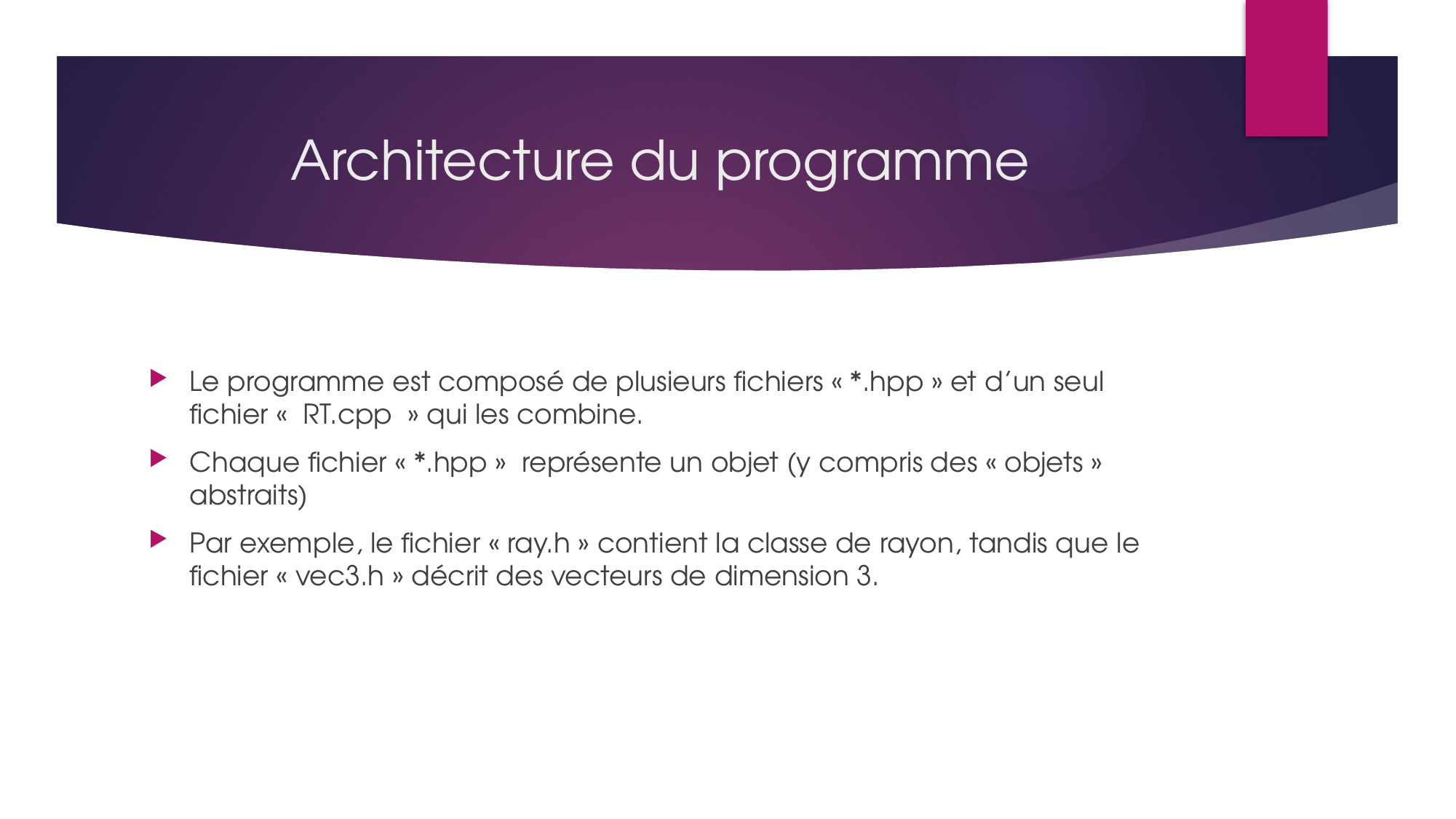

# Architecture du programme

Le programme est composé de plusieurs fichiers « *.hpp » et d’un seul fichier «  RT.cpp  » qui les combine.
Chaque fichier « *.hpp »  représente un objet (y compris des « objets » abstraits)
Par exemple, le fichier « ray.h » contient la classe de rayon, tandis que le fichier « vec3.h » décrit des vecteurs de dimension 3.